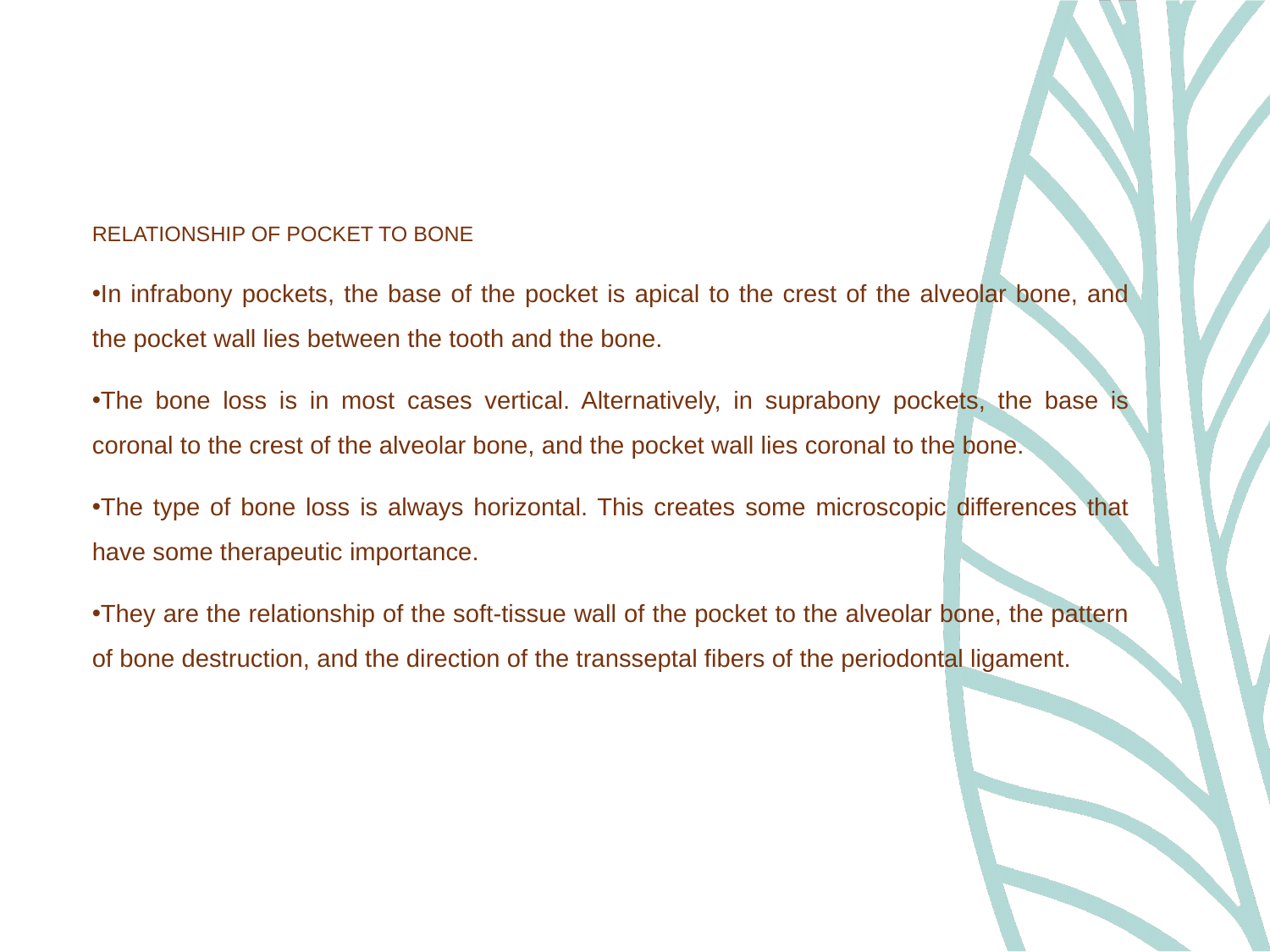

RELATIONSHIP OF POCKET TO BONE
In infrabony pockets, the base of the pocket is apical to the crest of the alveolar bone, and the pocket wall lies between the tooth and the bone.
The bone loss is in most cases vertical. Alternatively, in suprabony pockets, the base is coronal to the crest of the alveolar bone, and the pocket wall lies coronal to the bone.
The type of bone loss is always horizontal. This creates some microscopic differences that have some therapeutic importance.
They are the relationship of the soft-tissue wall of the pocket to the alveolar bone, the pattern of bone destruction, and the direction of the transseptal fibers of the periodontal ligament.